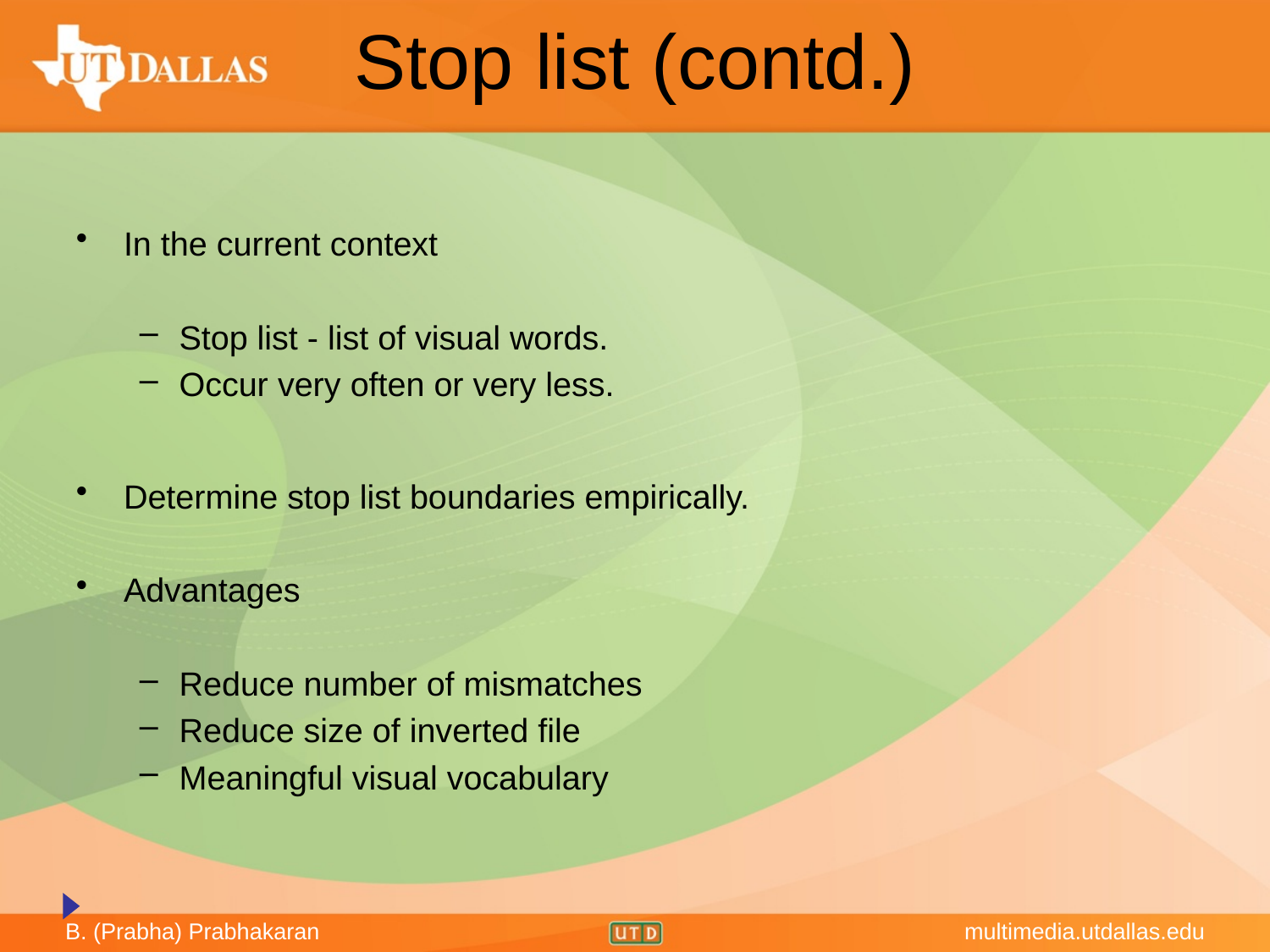

Stop list (contd.)

In the current context

Stop list - list of visual words.
Occur very often or very less.

Determine stop list boundaries empirically.

Advantages

Reduce number of mismatches
Reduce size of inverted file
Meaningful visual vocabulary